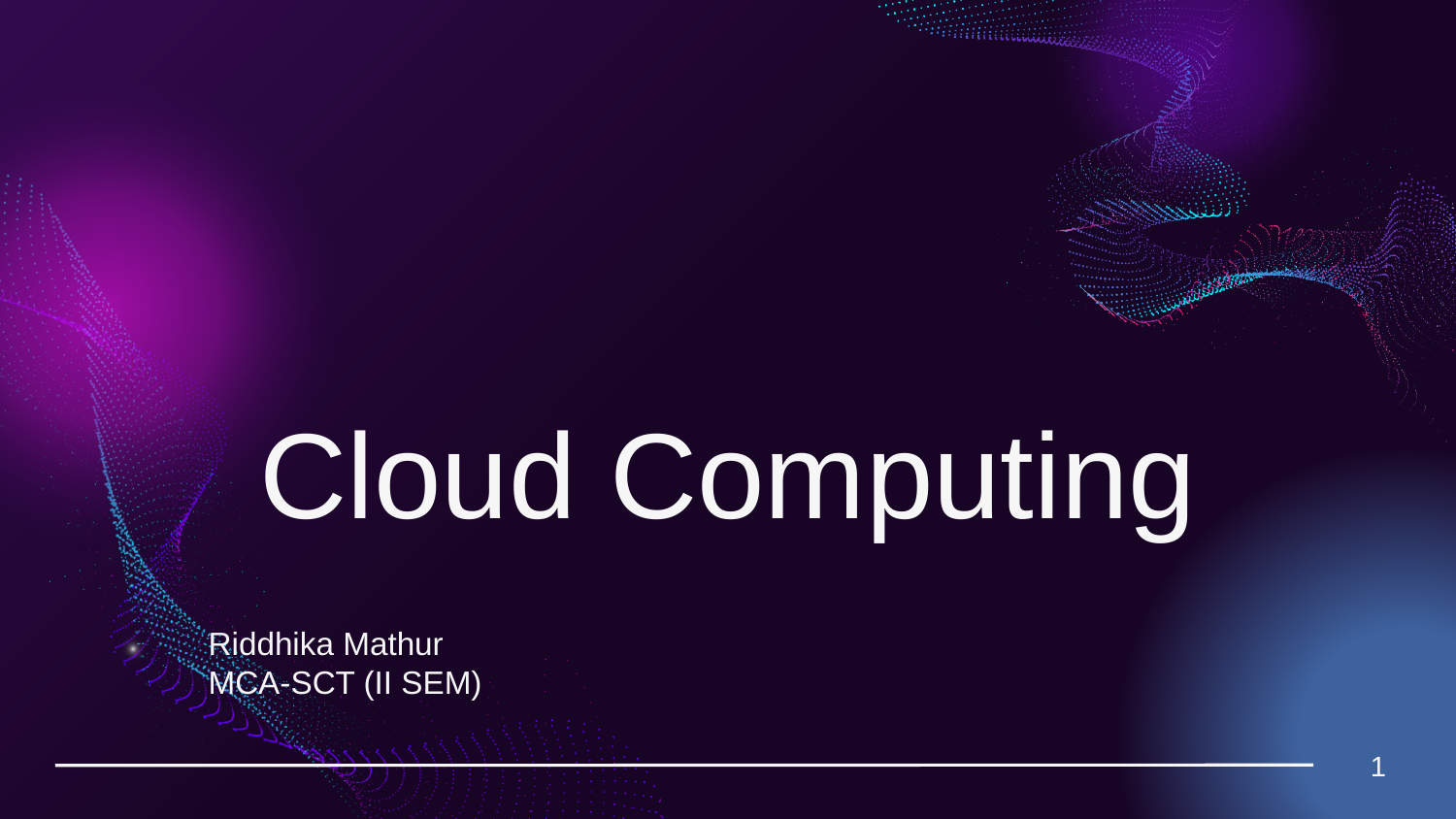

# Cloud Computing
Riddhika Mathur
MCA-SCT (II SEM)
1